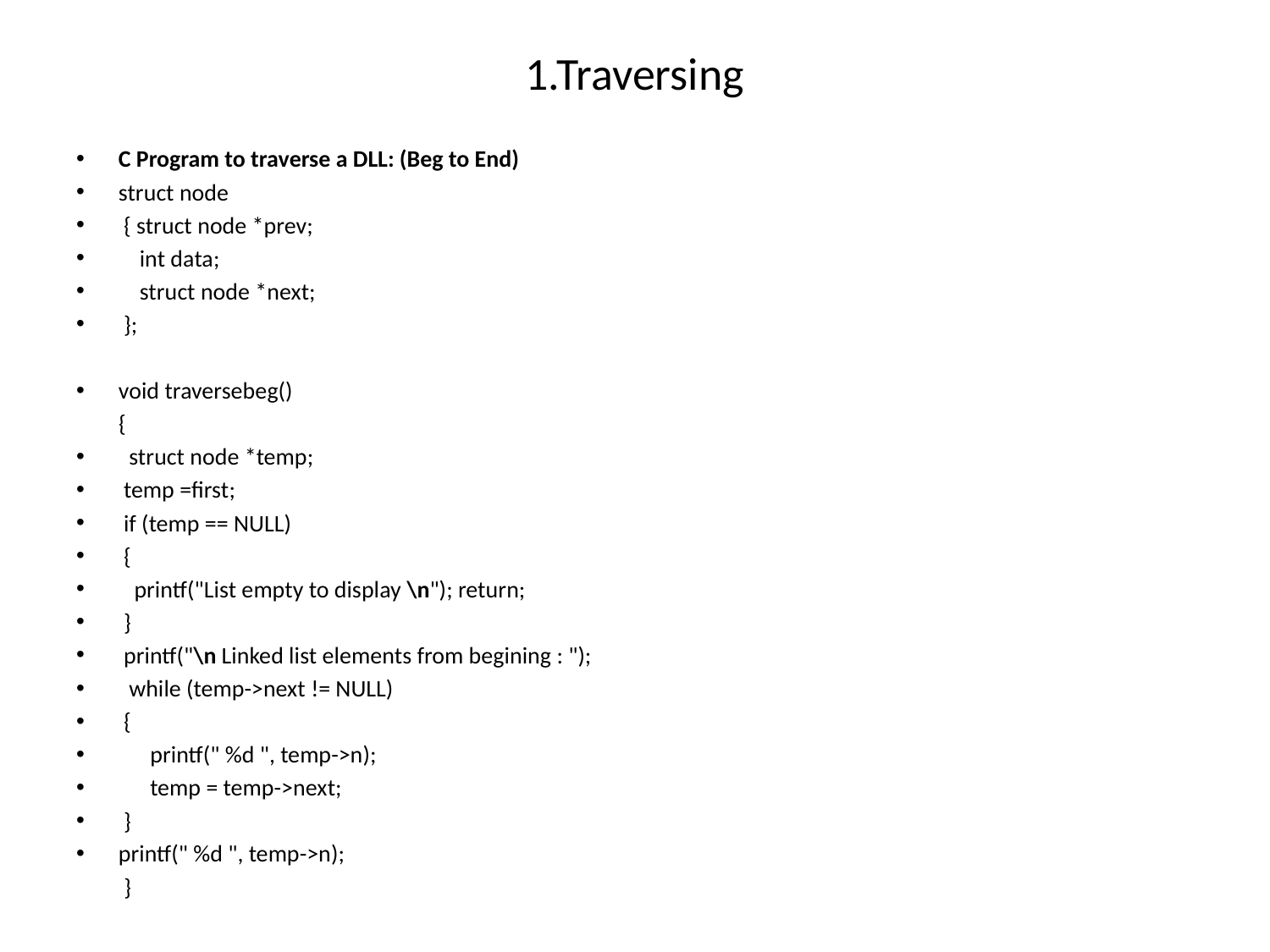

# 1.Traversing
C Program to traverse a DLL: (Beg to End)
struct node
 { struct node *prev;
    int data;
    struct node *next;
 };

void traversebeg()
        {
  struct node *temp;
 temp =first;
 if (temp == NULL)
 {
   printf("List empty to display \n"); return;
 }
 printf("\n Linked list elements from begining : ");
  while (temp->next != NULL)
 {
      printf(" %d ", temp->n);
      temp = temp->next;
 }
printf(" %d ", temp->n);
         }